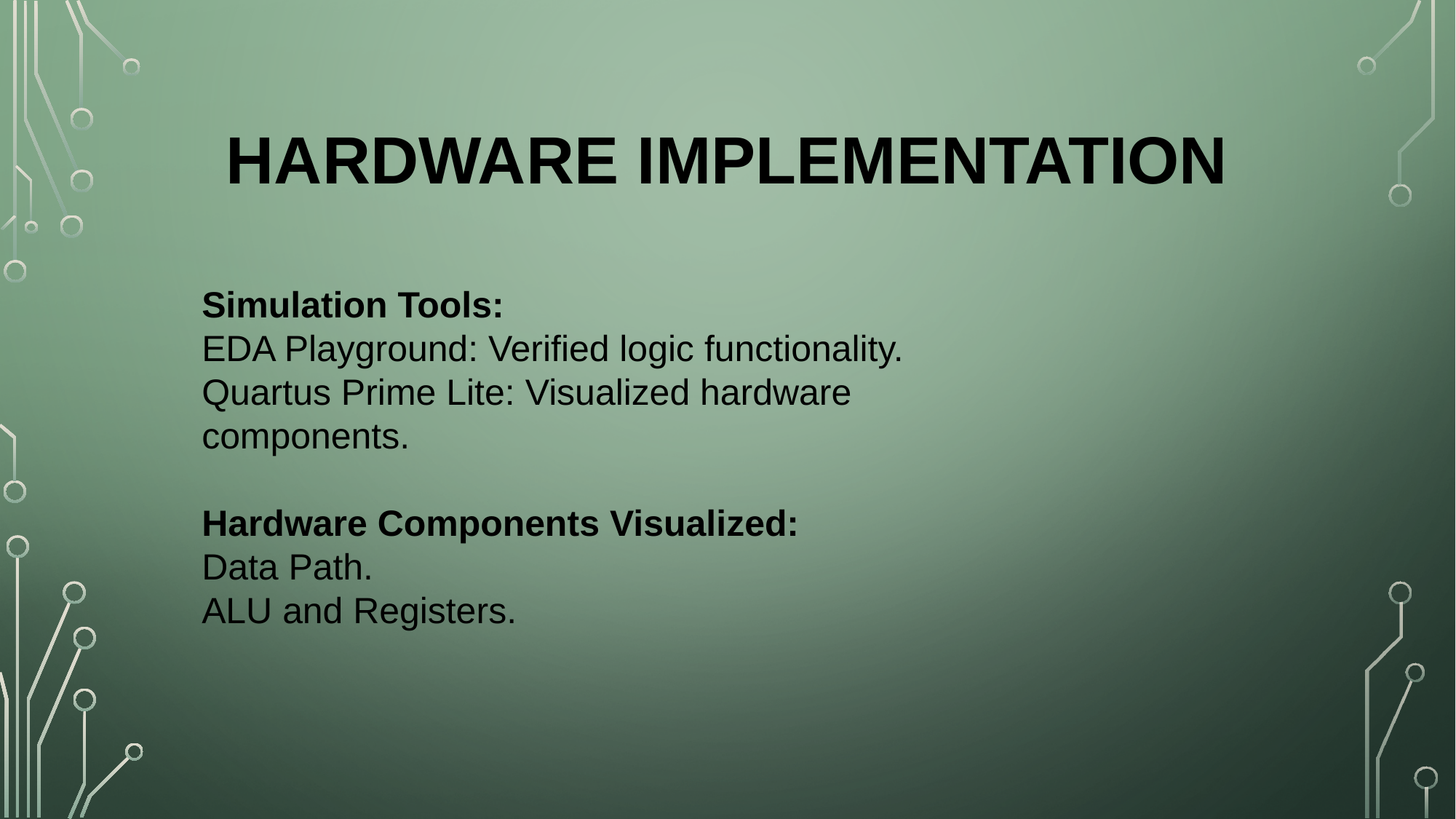

# Hardware Implementation
Simulation Tools:
EDA Playground: Verified logic functionality.
Quartus Prime Lite: Visualized hardware components.

Hardware Components Visualized:
Data Path.
ALU and Registers.